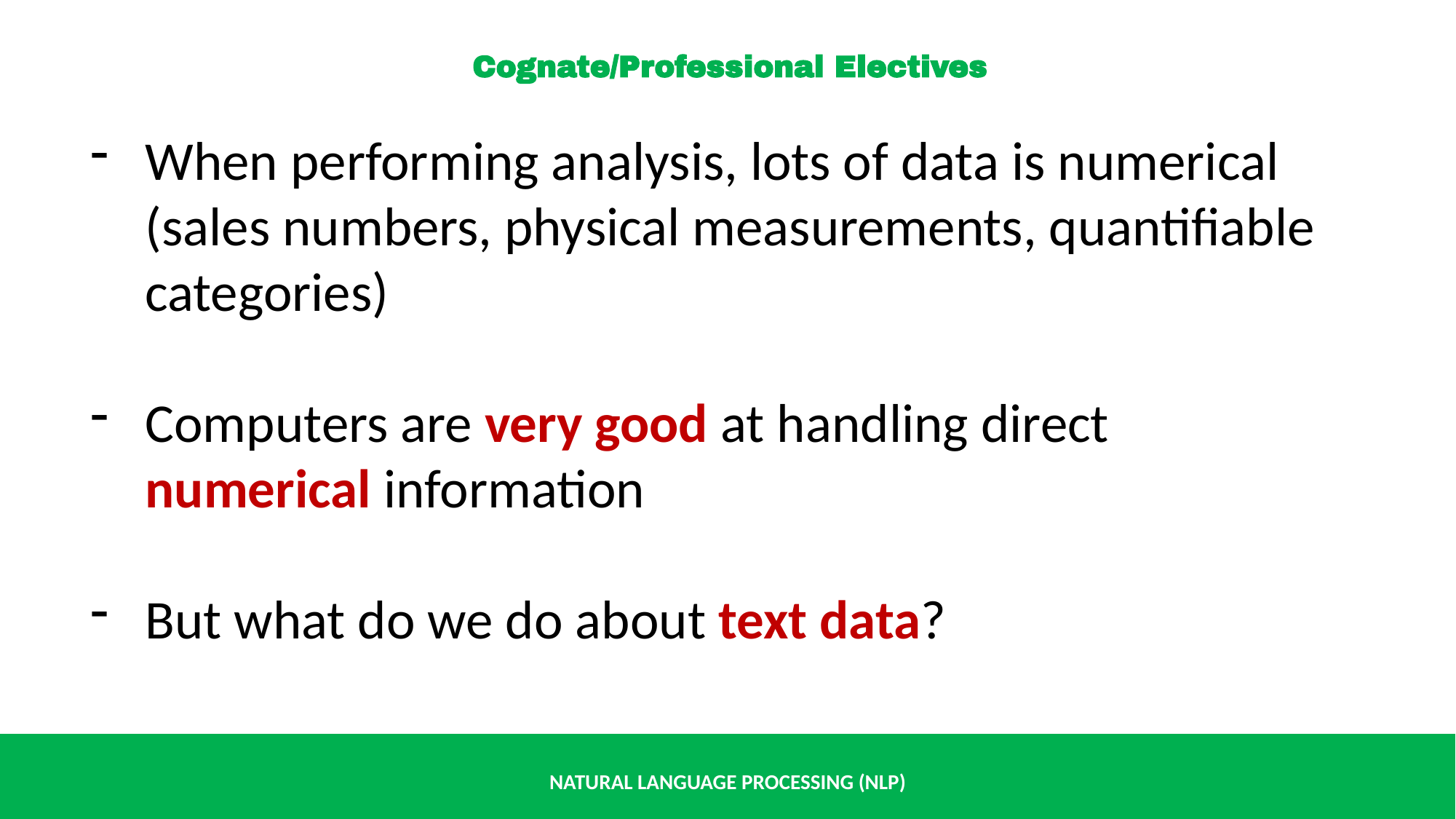

When performing analysis, lots of data is numerical (sales numbers, physical measurements, quantifiable categories)

Computers are very good at handling direct numerical information

But what do we do about text data?